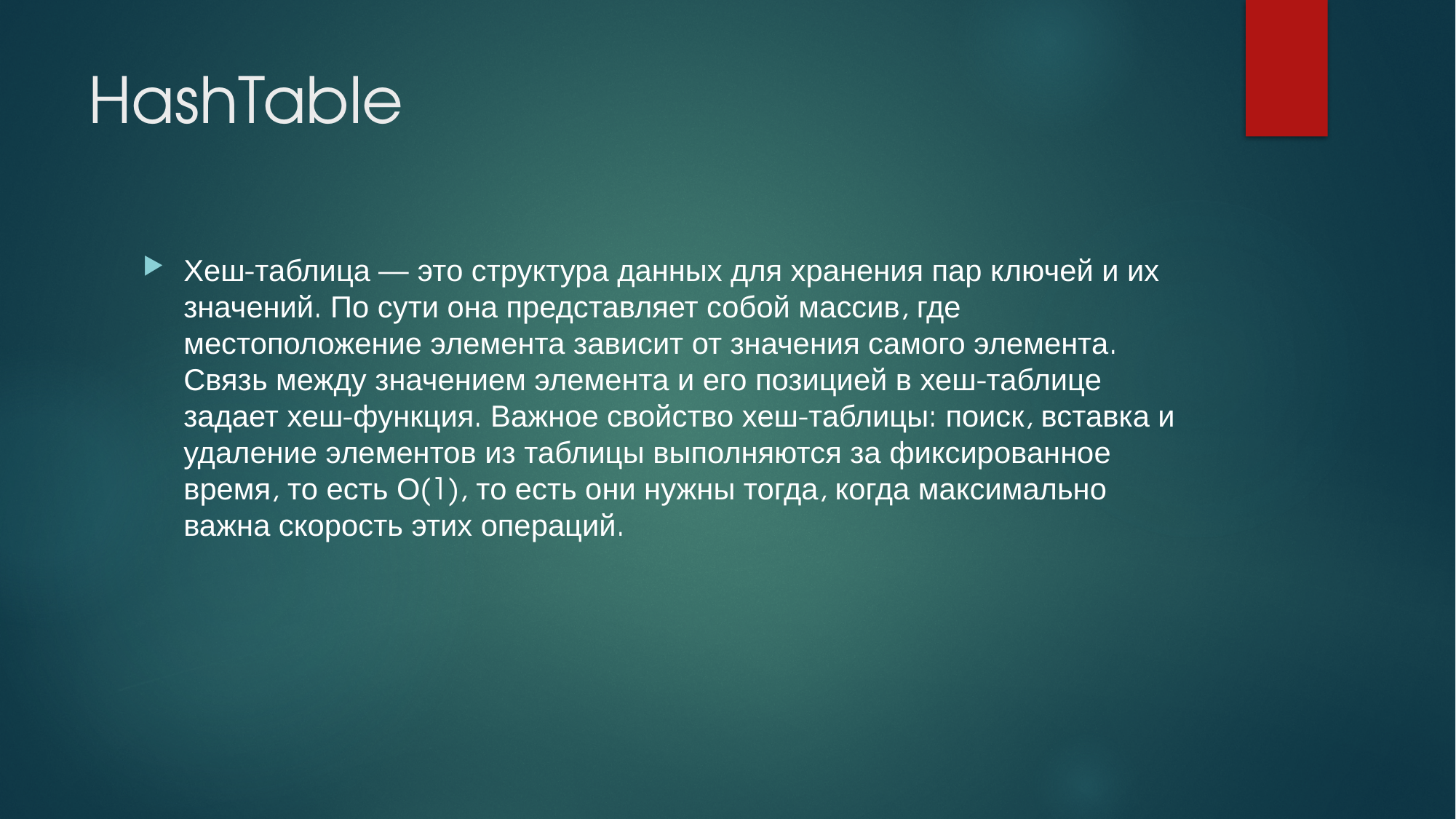

# HashTable
Хеш-таблица — это структура данных для хранения пар ключей и их значений. По сути она представляет собой массив, где местоположение элемента зависит от значения самого элемента. Связь между значением элемента и его позицией в хеш-таблице задает хеш-функция. Важное свойство хеш-таблицы: поиск, вставка и удаление элементов из таблицы выполняются за фиксированное время, то есть О(1), то есть они нужны тогда, когда максимально важна скорость этих операций.